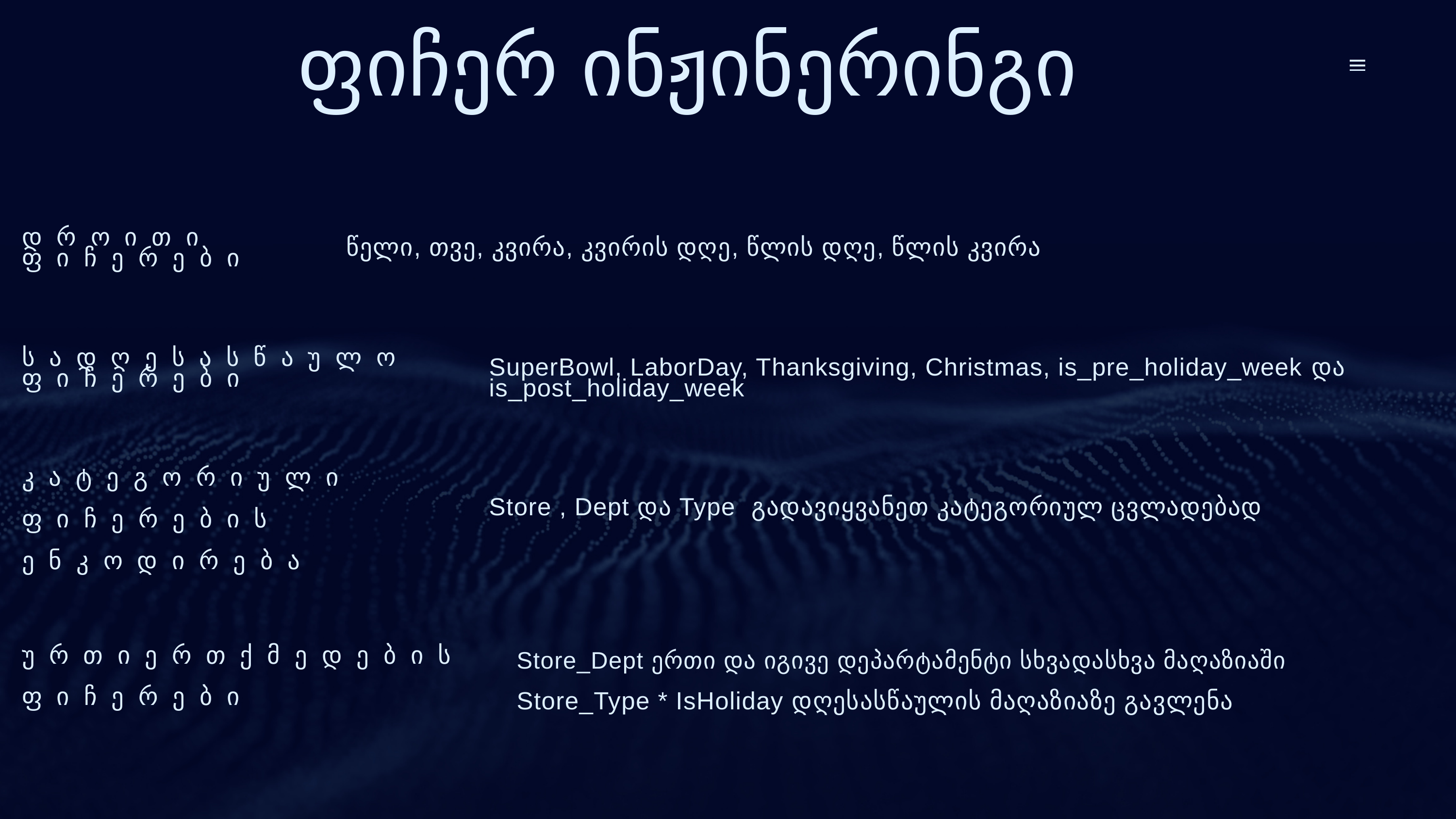

ფიჩერ ინჟინერინგი

დროითი ფიჩერები
წელი, თვე, კვირა, კვირის დღე, წლის დღე, წლის კვირა
სადღესასწაულო ფიჩერები
SuperBowl, LaborDay, Thanksgiving, Christmas, is_pre_holiday_week და is_post_holiday_week
კატეგორიული

ფიჩერების

ენკოდირება
Store , Dept და Type  გადავიყვანეთ კატეგორიულ ცვლადებად
ურთიერთქმედების

ფიჩერები
Store_Dept ერთი და იგივე დეპარტამენტი სხვადასხვა მაღაზიაში

Store_Type * IsHoliday დღესასწაულის მაღაზიაზე გავლენა